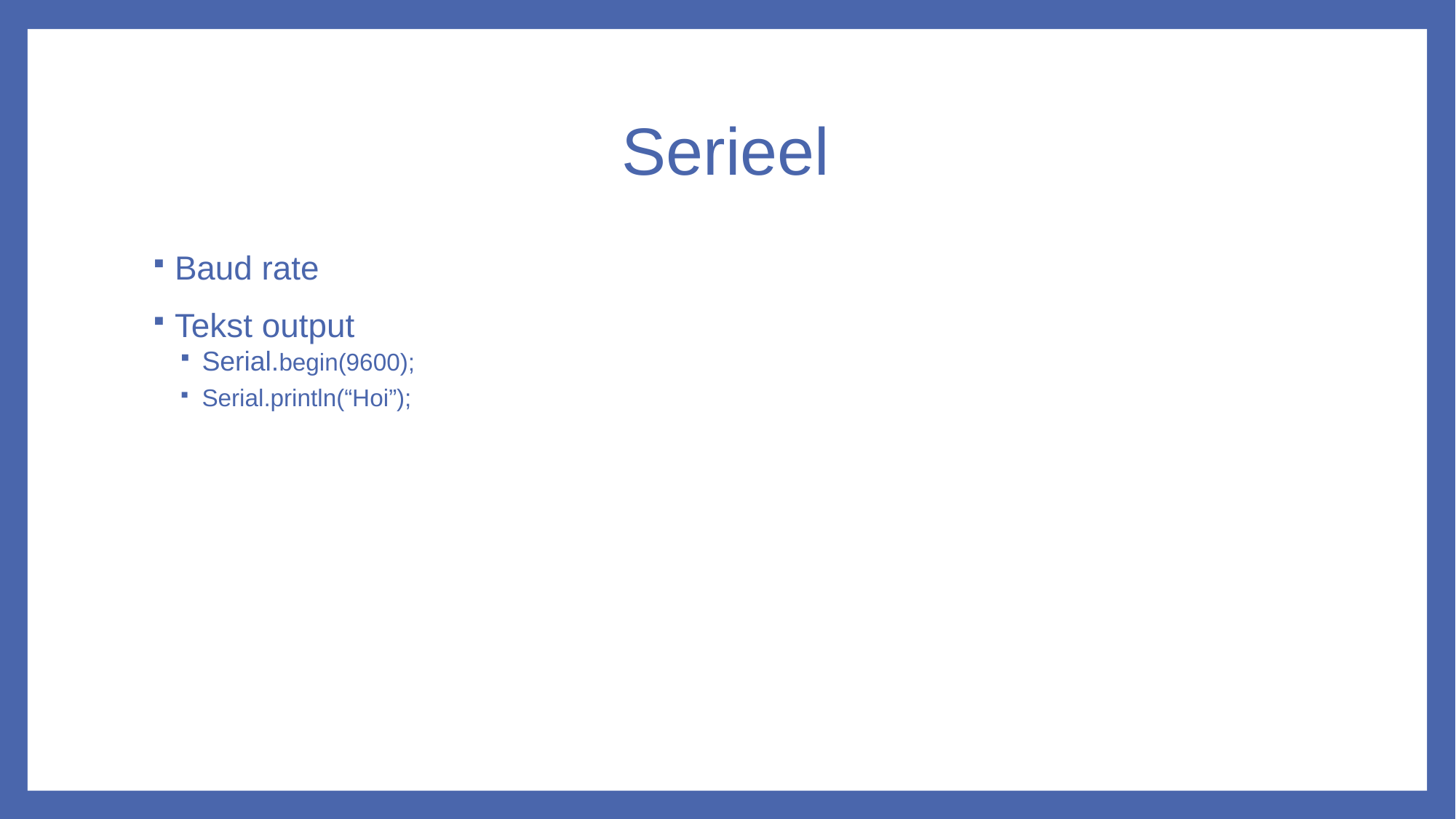

# Serieel
Baud rate
Tekst output
Serial.begin(9600);
Serial.println(“Hoi”);